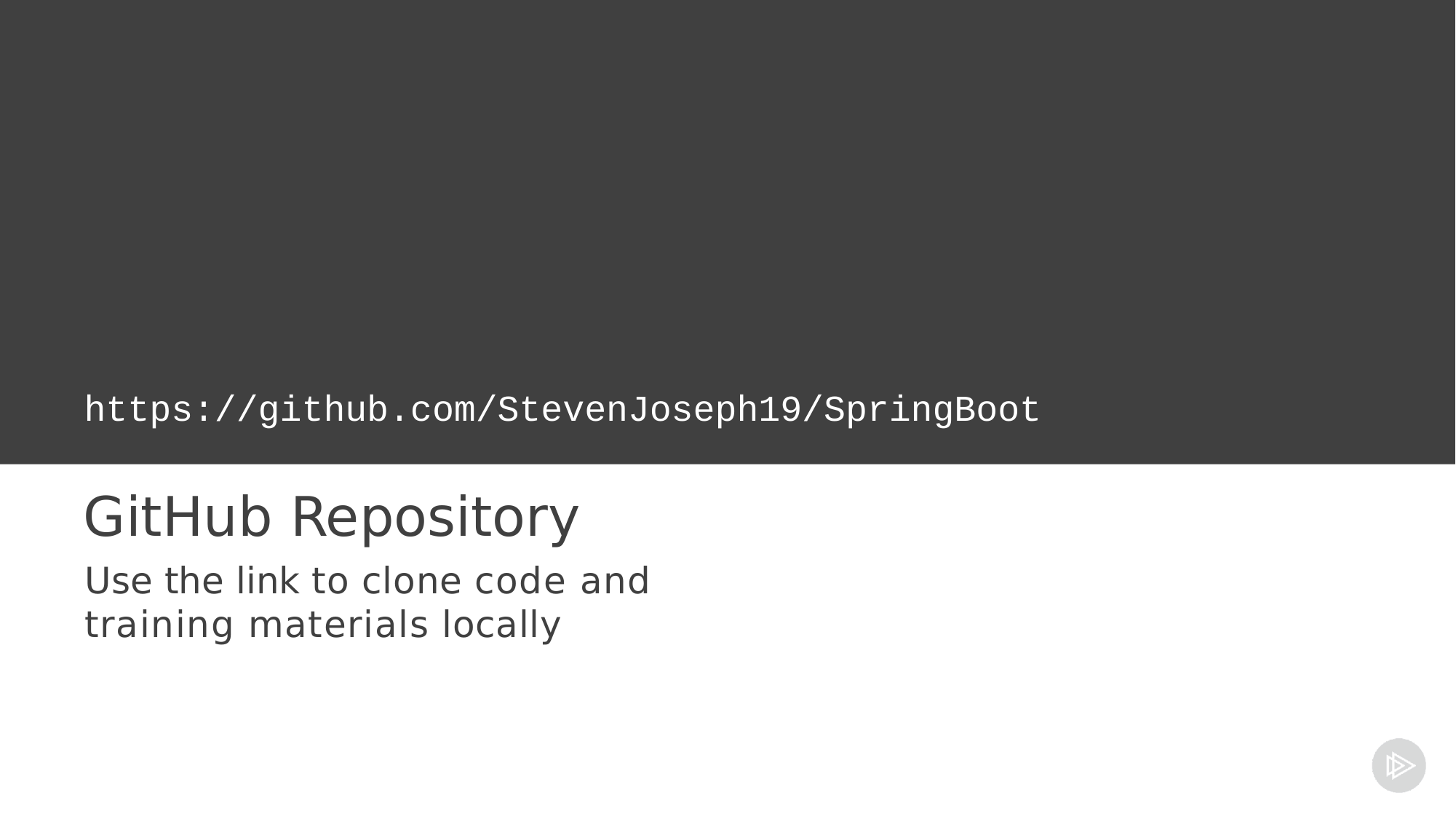

# https://github.com/StevenJoseph19/SpringBoot
GitHub Repository
Use the link to clone code and training materials locally
23